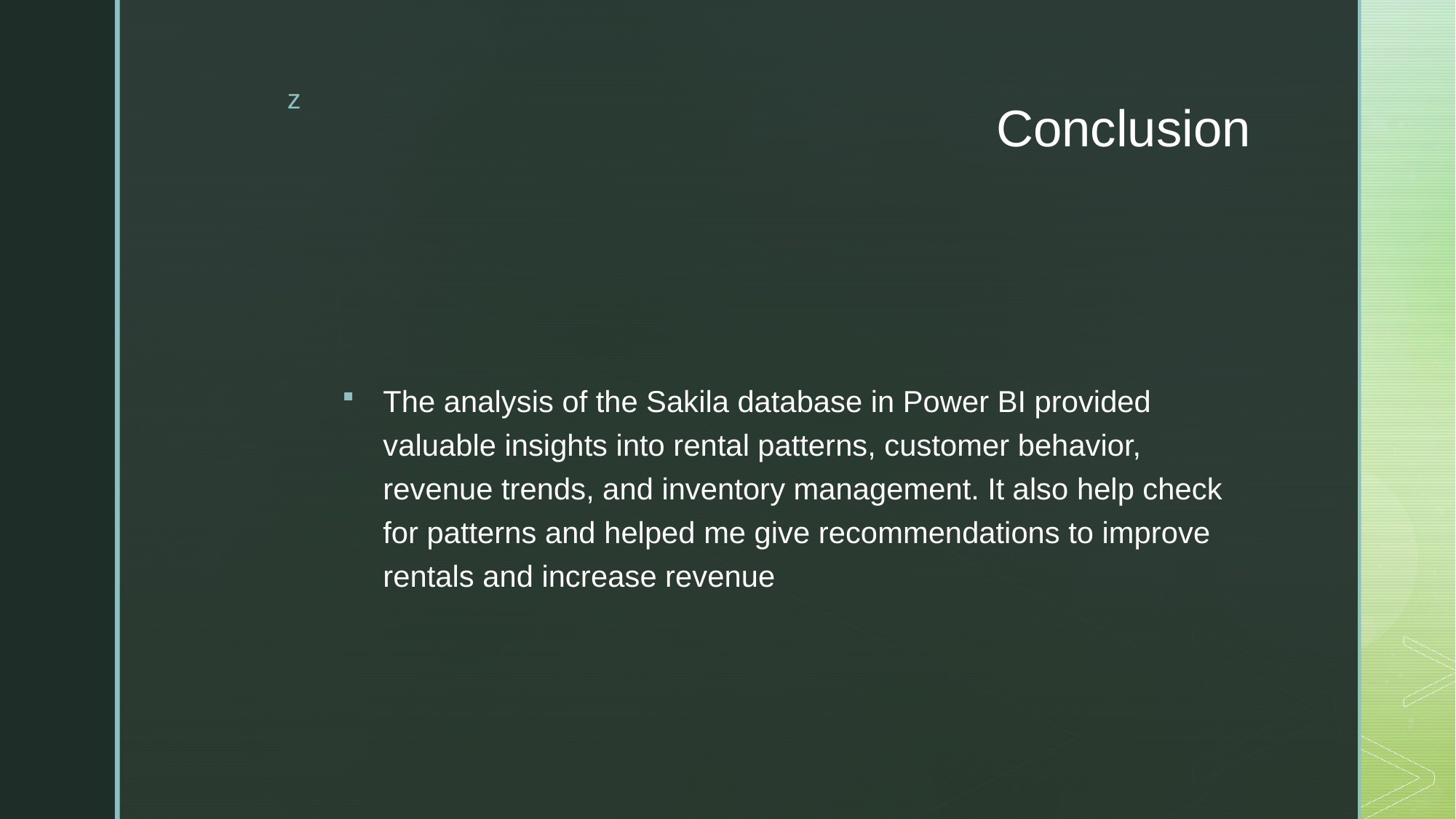

# Conclusion
The analysis of the Sakila database in Power BI provided valuable insights into rental patterns, customer behavior, revenue trends, and inventory management. It also help check for patterns and helped me give recommendations to improve rentals and increase revenue